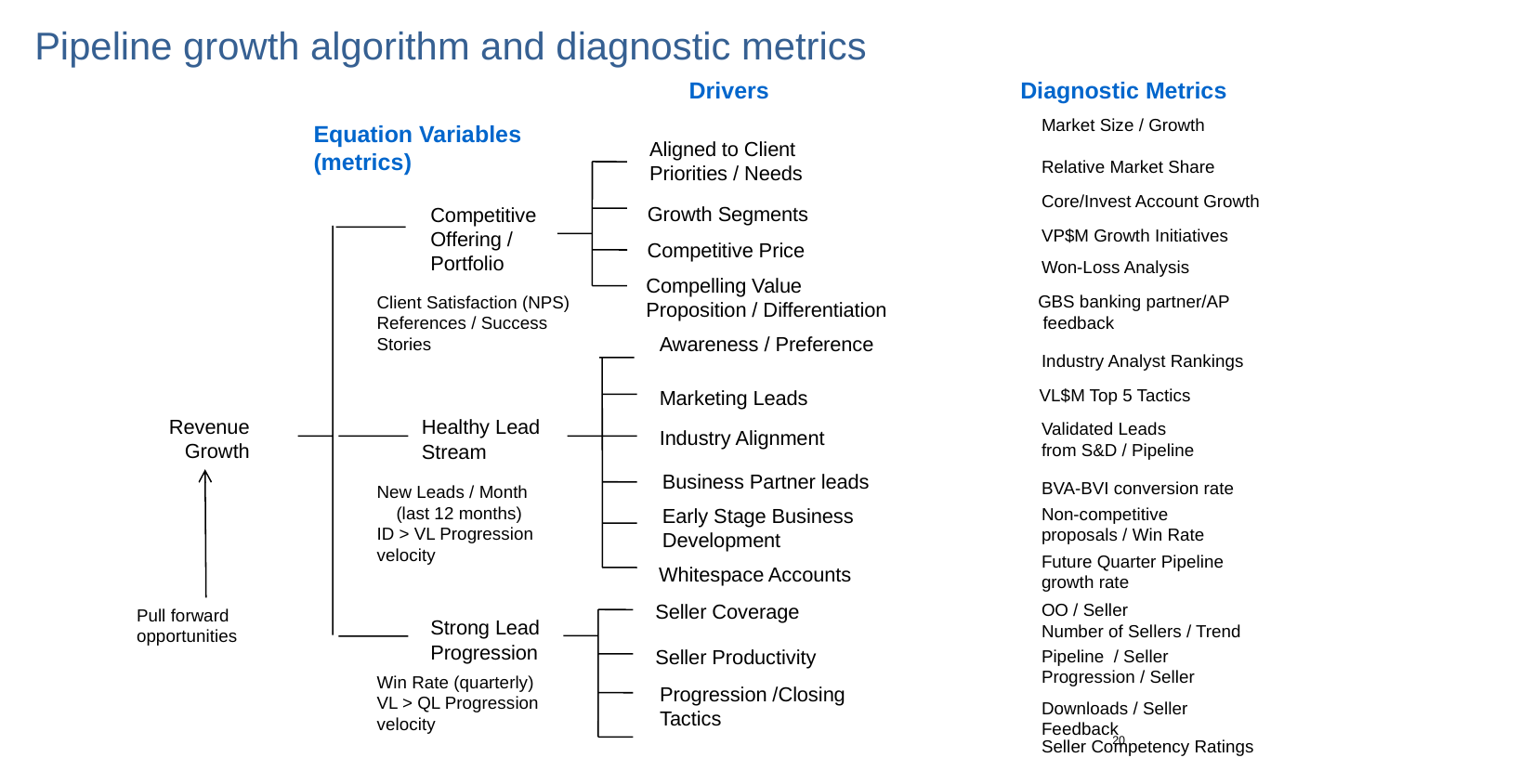

Pipeline growth algorithm and diagnostic metrics
Drivers
Diagnostic Metrics
Market Size / Growth

Relative Market Share
Equation Variables
(metrics)
Aligned to Client Priorities / Needs

Core/Invest Account Growth
Growth Segments
Competitive Offering / Portfolio

VP$M Growth Initiatives

Competitive Price

Won-Loss Analysis

Compelling Value Proposition / Differentiation
GBS banking partner/AP
 feedback
Client Satisfaction (NPS)
References / Success Stories

Awareness / Preference
Industry Analyst Rankings

VL$M Top 5 Tactics
Marketing Leads

Revenue Growth
Healthy Lead Stream
Validated Leads from S&D / Pipeline
Industry Alignment

Business Partner leads
BVA-BVI conversion rate
New Leads / Month
    (last 12 months)
ID > VL Progression velocity

Early Stage Business Development
Non-competitive proposals / Win Rate

Future Quarter Pipeline growth rate
Whitespace Accounts

Seller Coverage
OO / Seller
Number of Sellers / Trend
Pull forward opportunities
Strong Lead Progression

Seller Productivity
Pipeline  / Seller
Progression / Seller

Win Rate (quarterly)
VL > QL Progression velocity
Progression /Closing Tactics
Downloads / Seller Feedback

20
Seller Competency Ratings